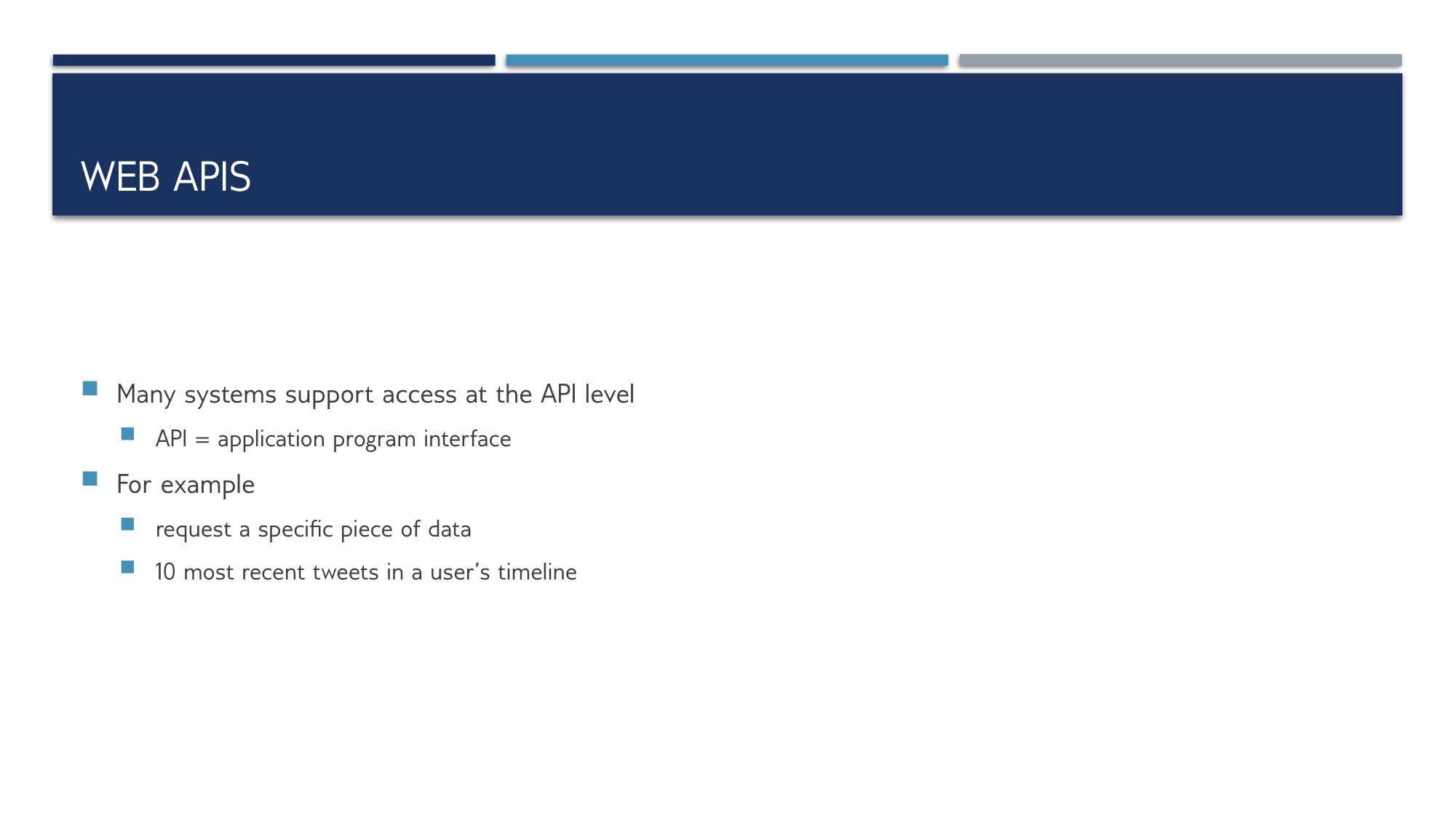

# Web APIs
Many systems support access at the API level
API = application program interface
For example
request a specific piece of data
10 most recent tweets in a user’s timeline